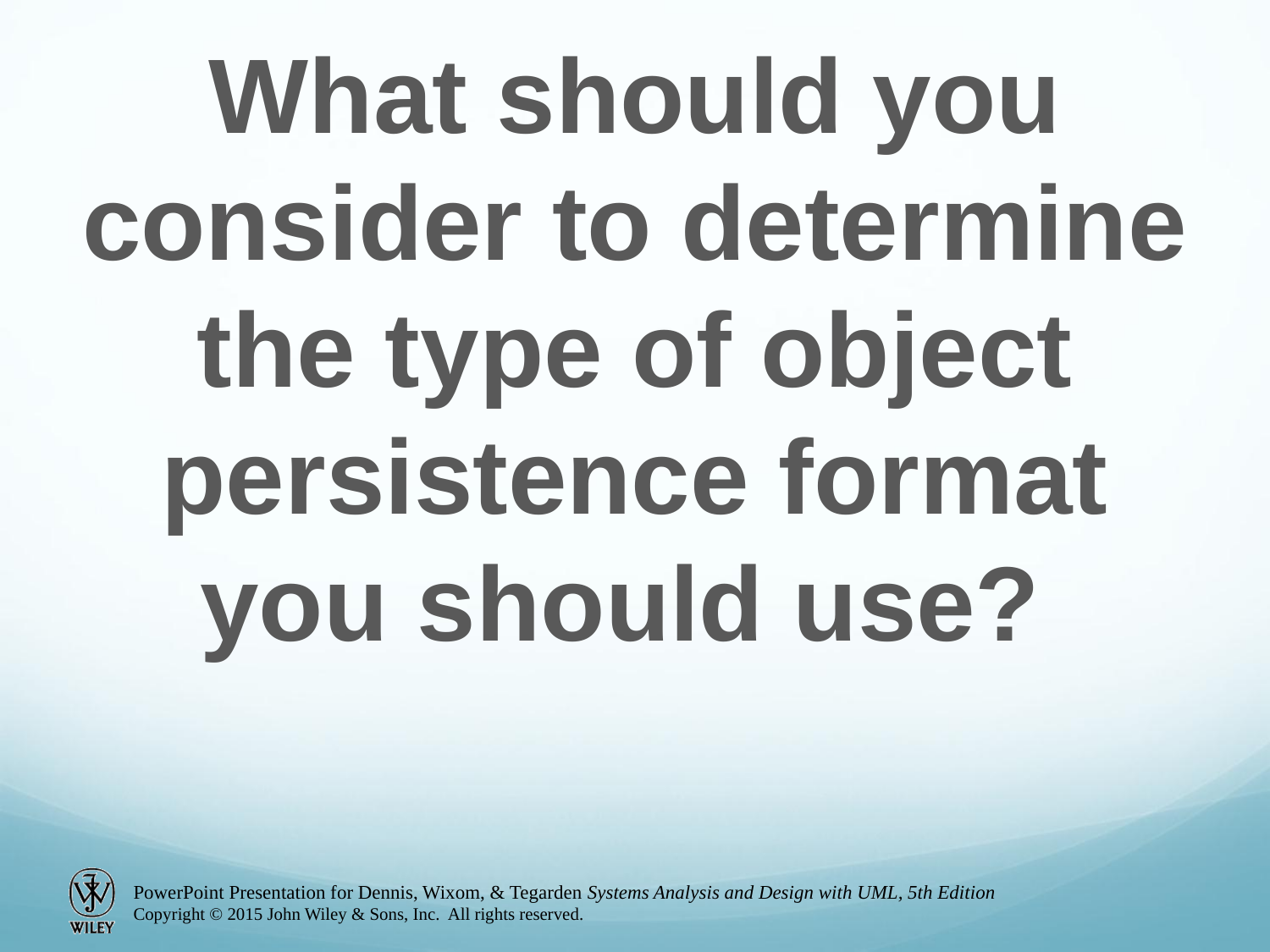

What should you consider to determine the type of object persistence format you should use?